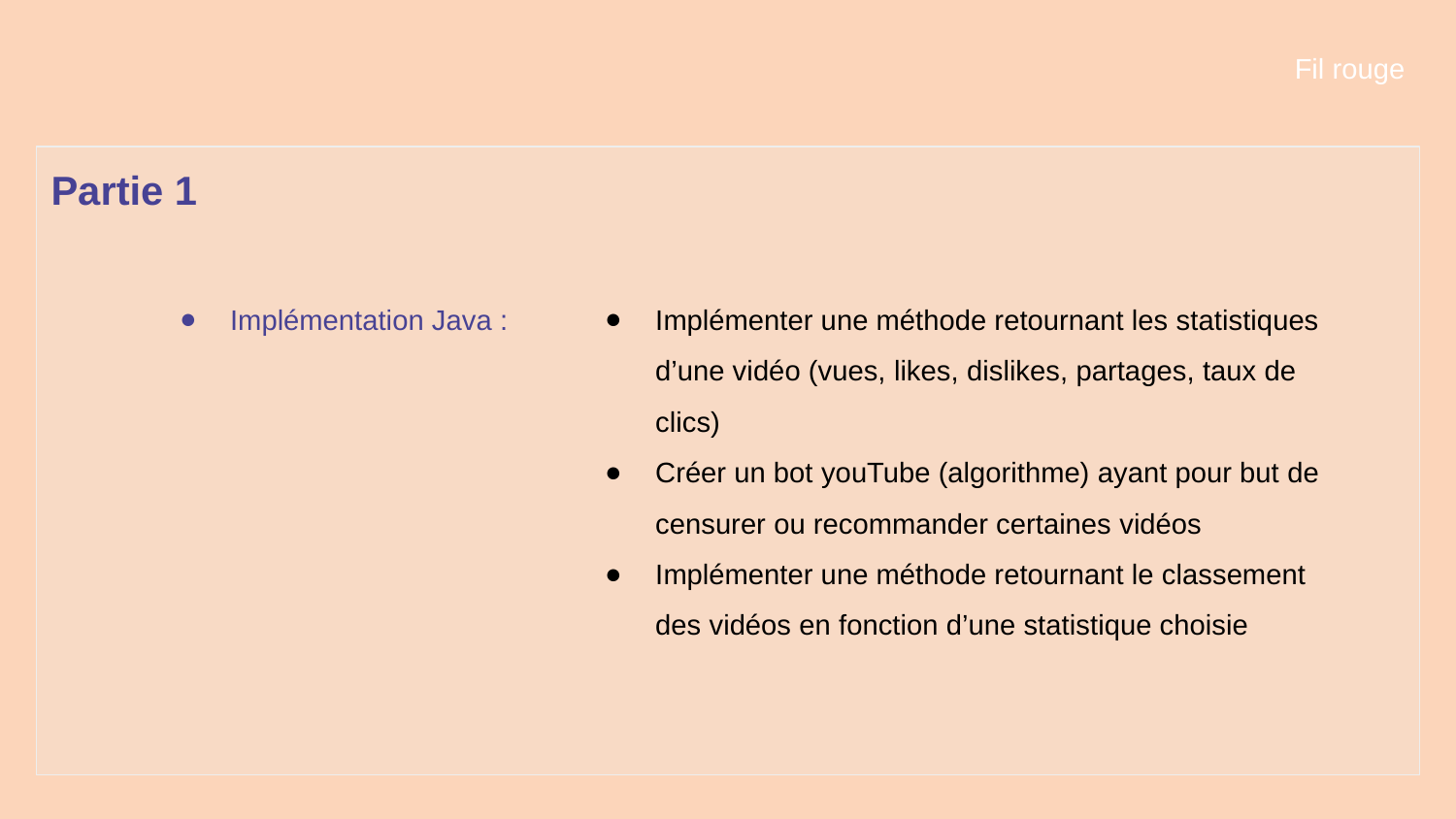

Fil rouge

Partie 1
Implémentation Java :
Implémenter une méthode retournant les statistiques d’une vidéo (vues, likes, dislikes, partages, taux de clics)
Créer un bot youTube (algorithme) ayant pour but de censurer ou recommander certaines vidéos
Implémenter une méthode retournant le classement des vidéos en fonction d’une statistique choisie